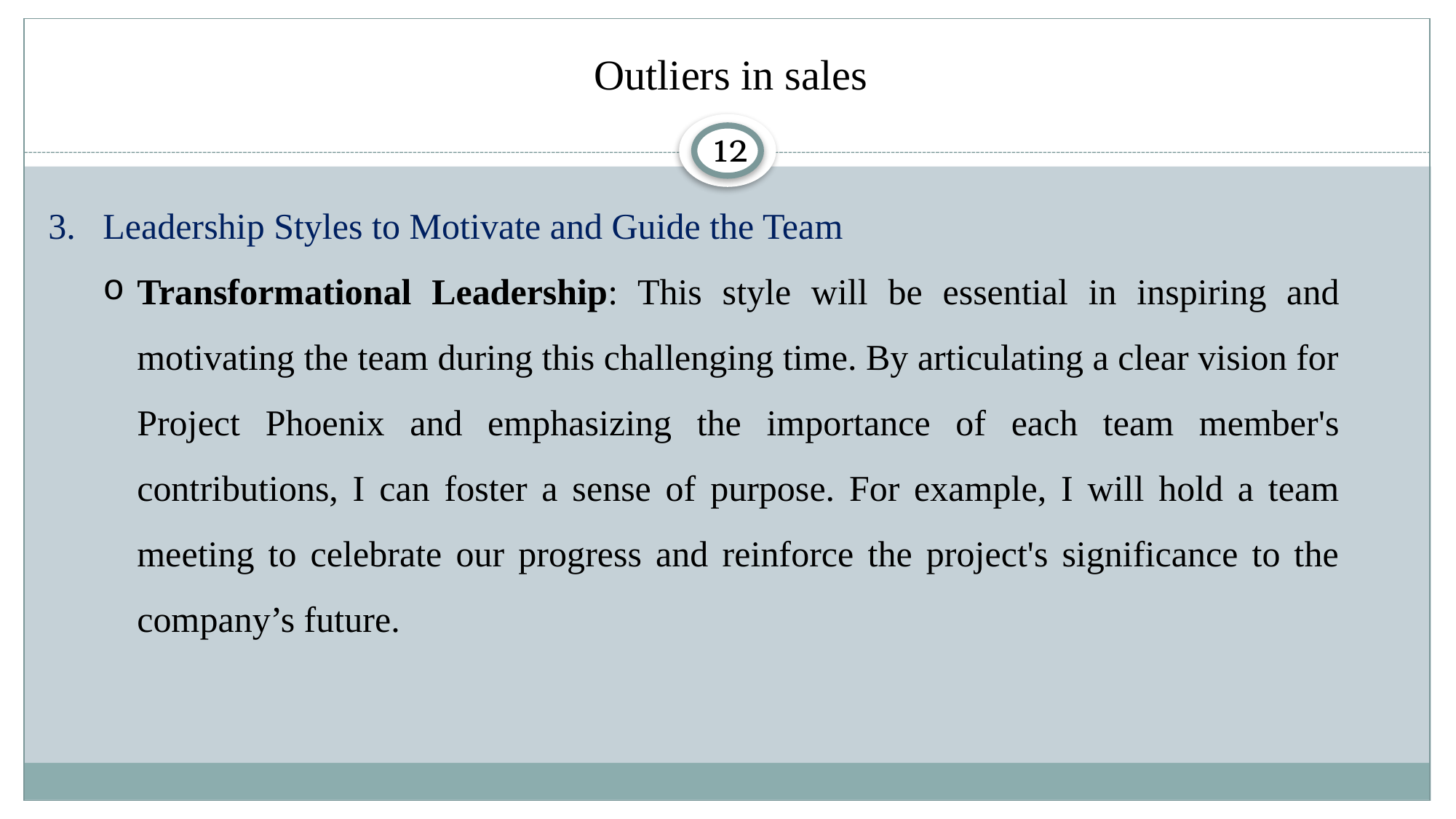

# Outliers in sales
12
Leadership Styles to Motivate and Guide the Team
Transformational Leadership: This style will be essential in inspiring and motivating the team during this challenging time. By articulating a clear vision for Project Phoenix and emphasizing the importance of each team member's contributions, I can foster a sense of purpose. For example, I will hold a team meeting to celebrate our progress and reinforce the project's significance to the company’s future.